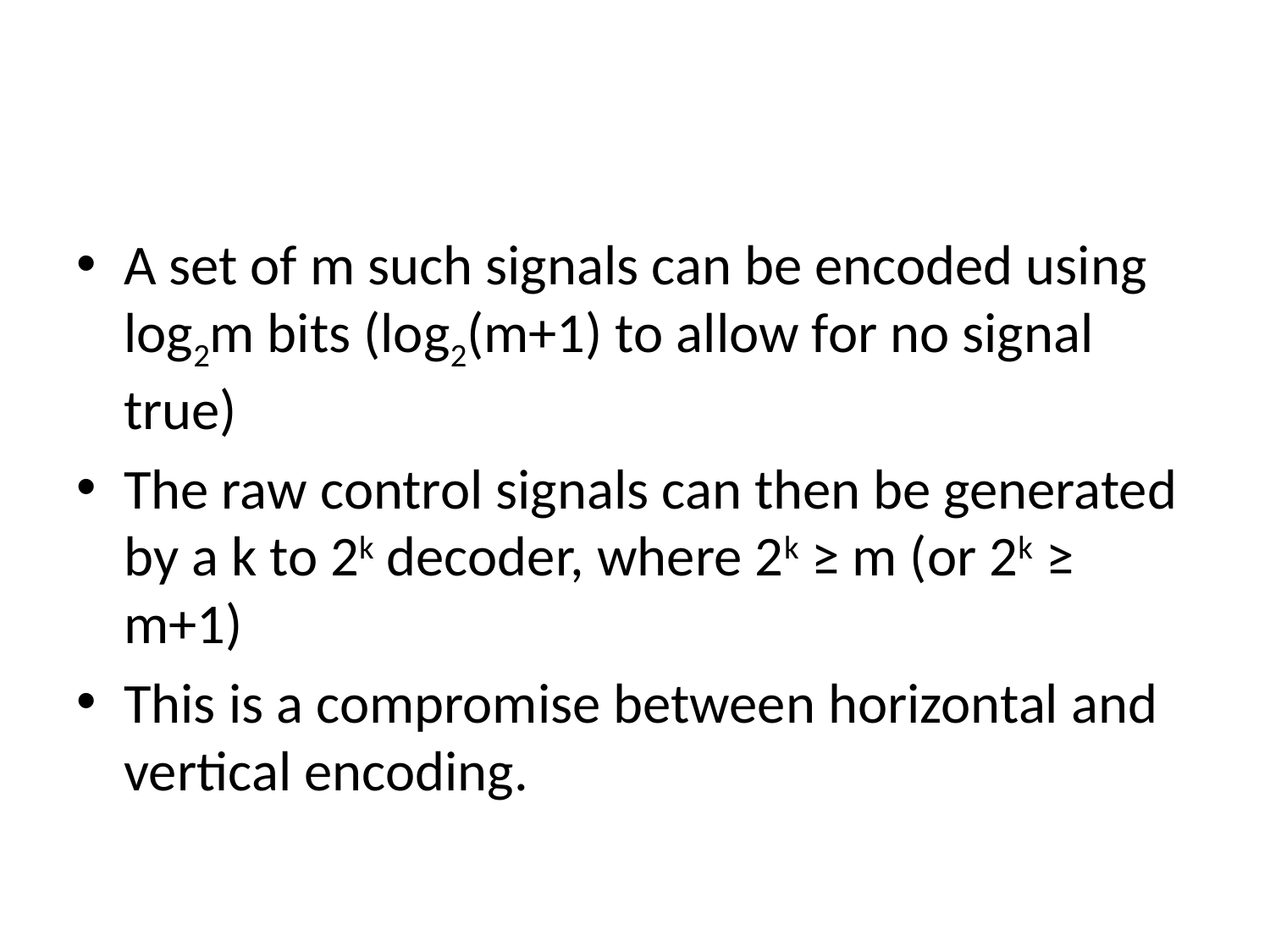

A set of m such signals can be encoded using log2m bits (log2(m+1) to allow for no signal true)
The raw control signals can then be generated by a k to 2k decoder, where 2k ≥ m (or 2k ≥ m+1)
This is a compromise between horizontal and vertical encoding.